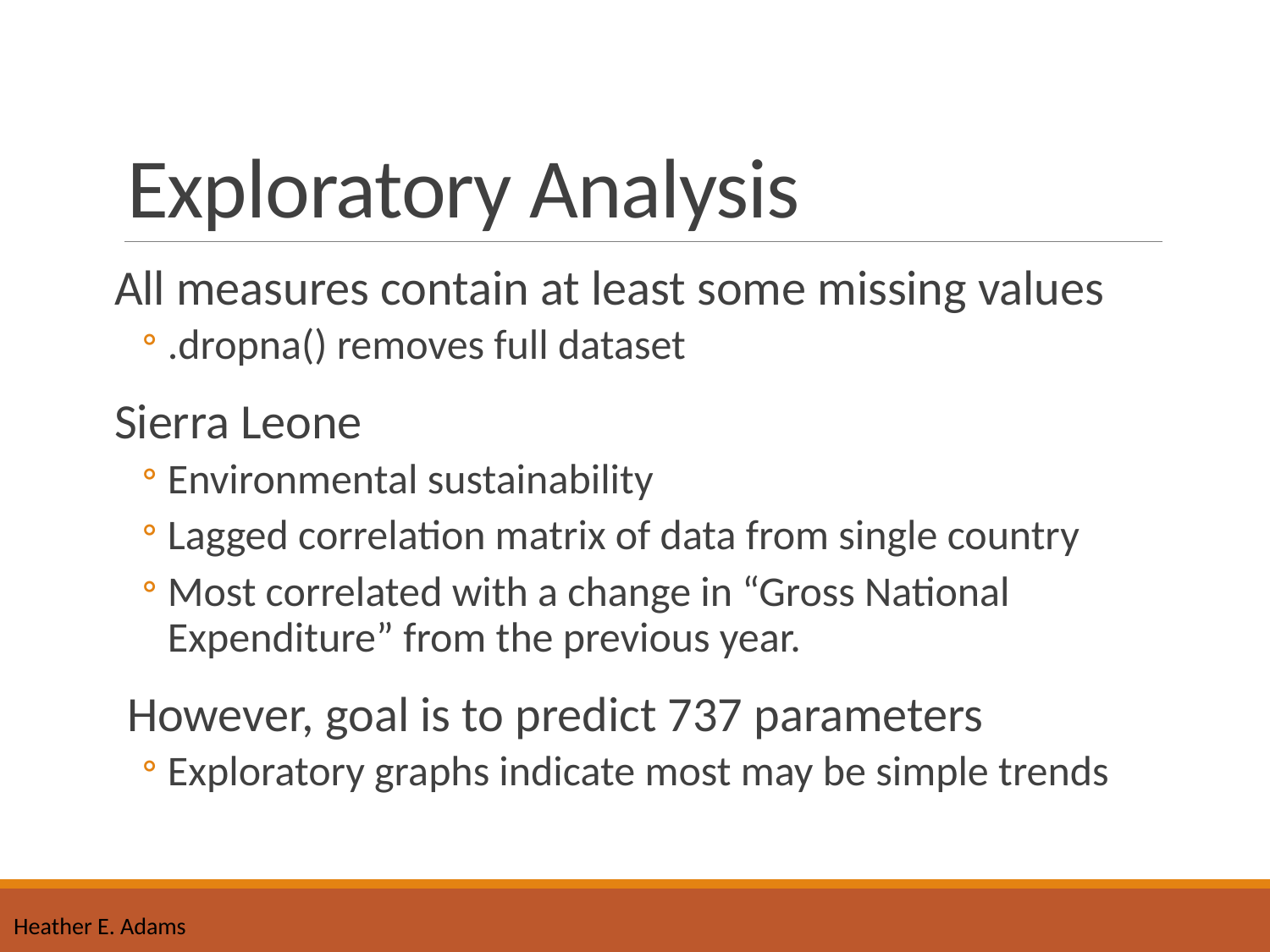

# Exploratory Analysis
All measures contain at least some missing values
.dropna() removes full dataset
Sierra Leone
Environmental sustainability
Lagged correlation matrix of data from single country
Most correlated with a change in “Gross National Expenditure” from the previous year.
However, goal is to predict 737 parameters
Exploratory graphs indicate most may be simple trends

Heather E. Adams